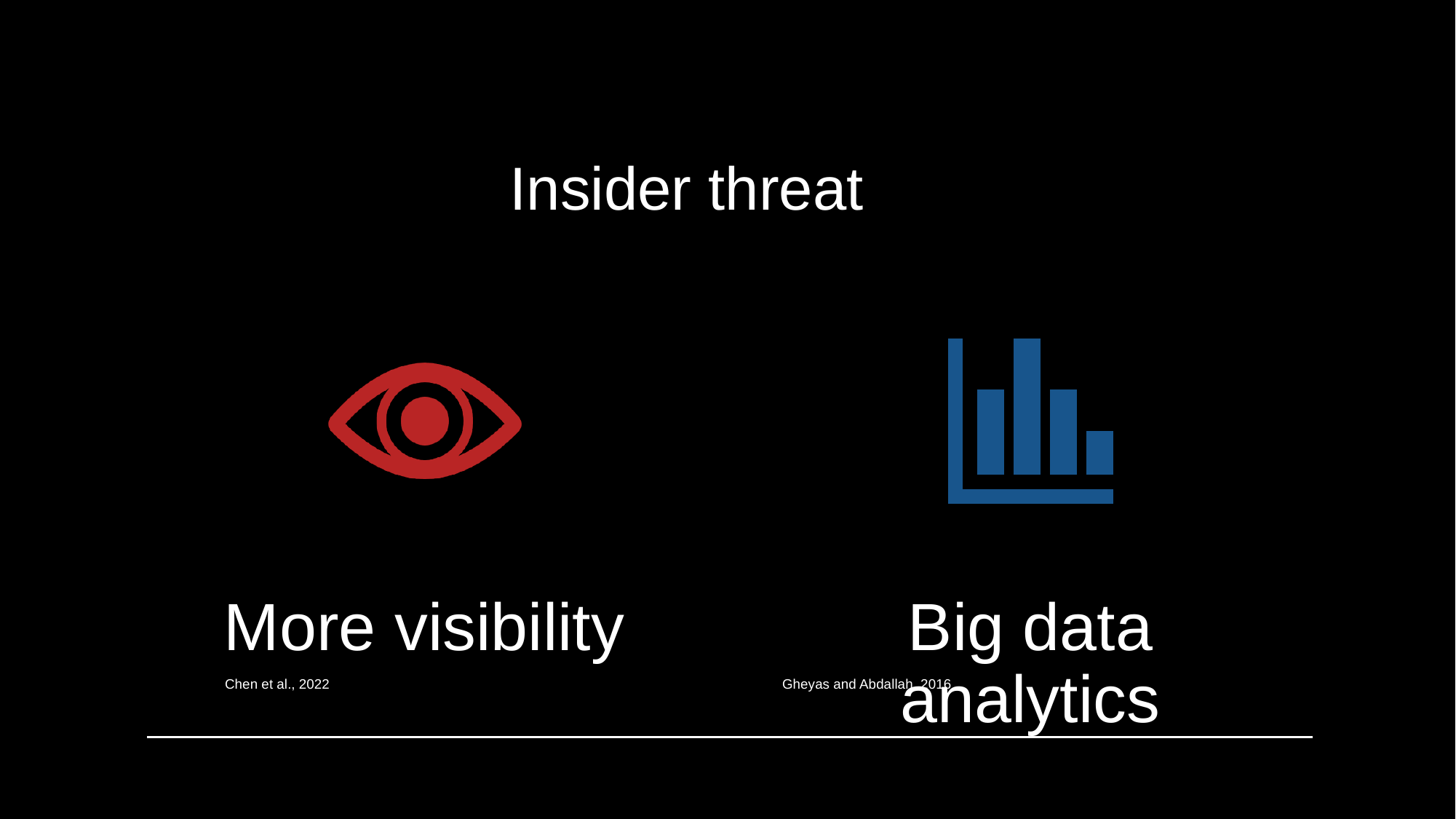

# Insider threat
More visibility
Big data analytics
Chen et al., 2022
Gheyas and Abdallah, 2016